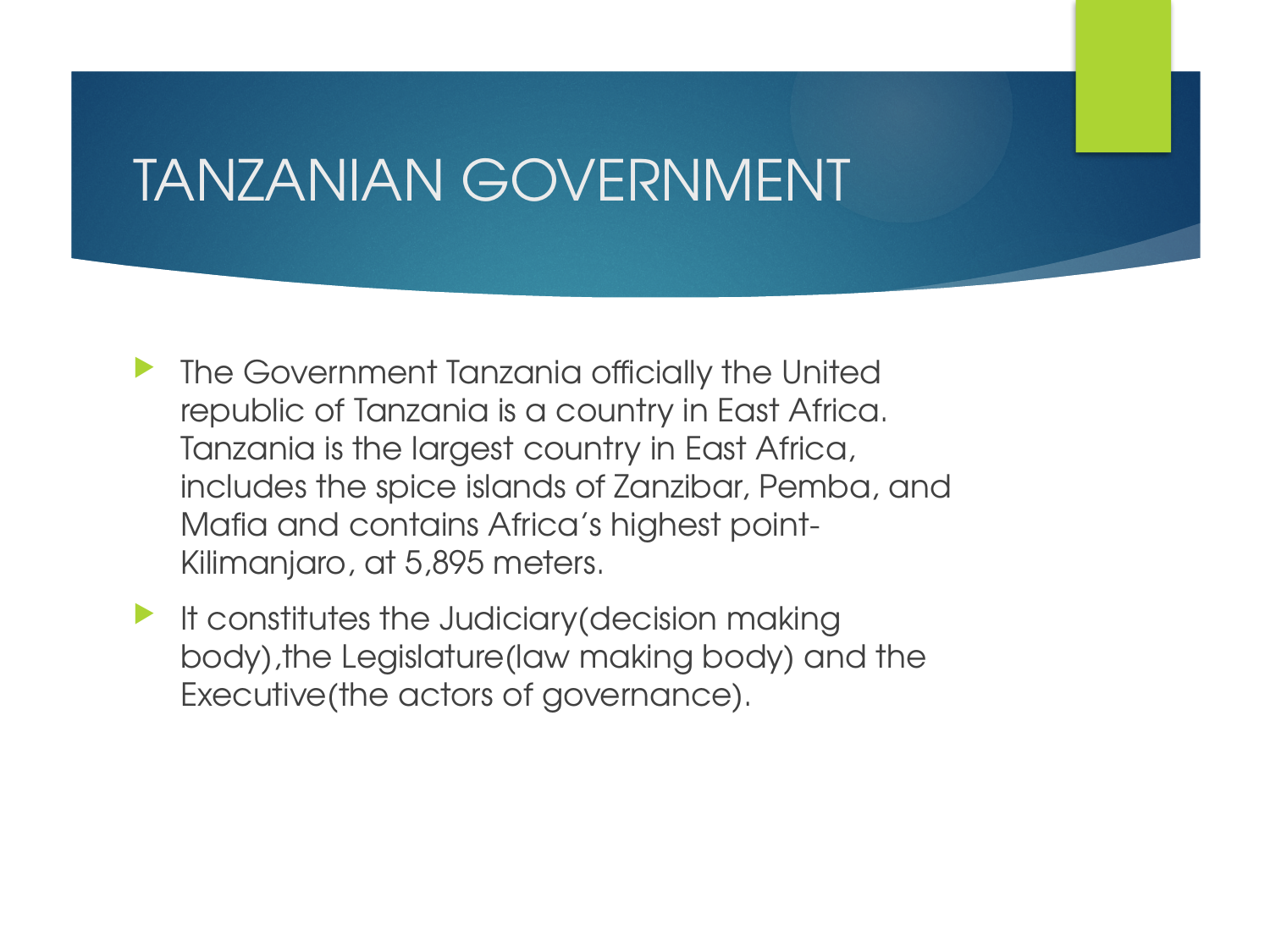

# TANZANIAN GOVERNMENT
The Government Tanzania officially the United republic of Tanzania is a country in East Africa. Tanzania is the largest country in East Africa, includes the spice islands of Zanzibar, Pemba, and Mafia and contains Africa’s highest point-Kilimanjaro, at 5,895 meters.
It constitutes the Judiciary(decision making body),the Legislature(law making body) and the Executive(the actors of governance).